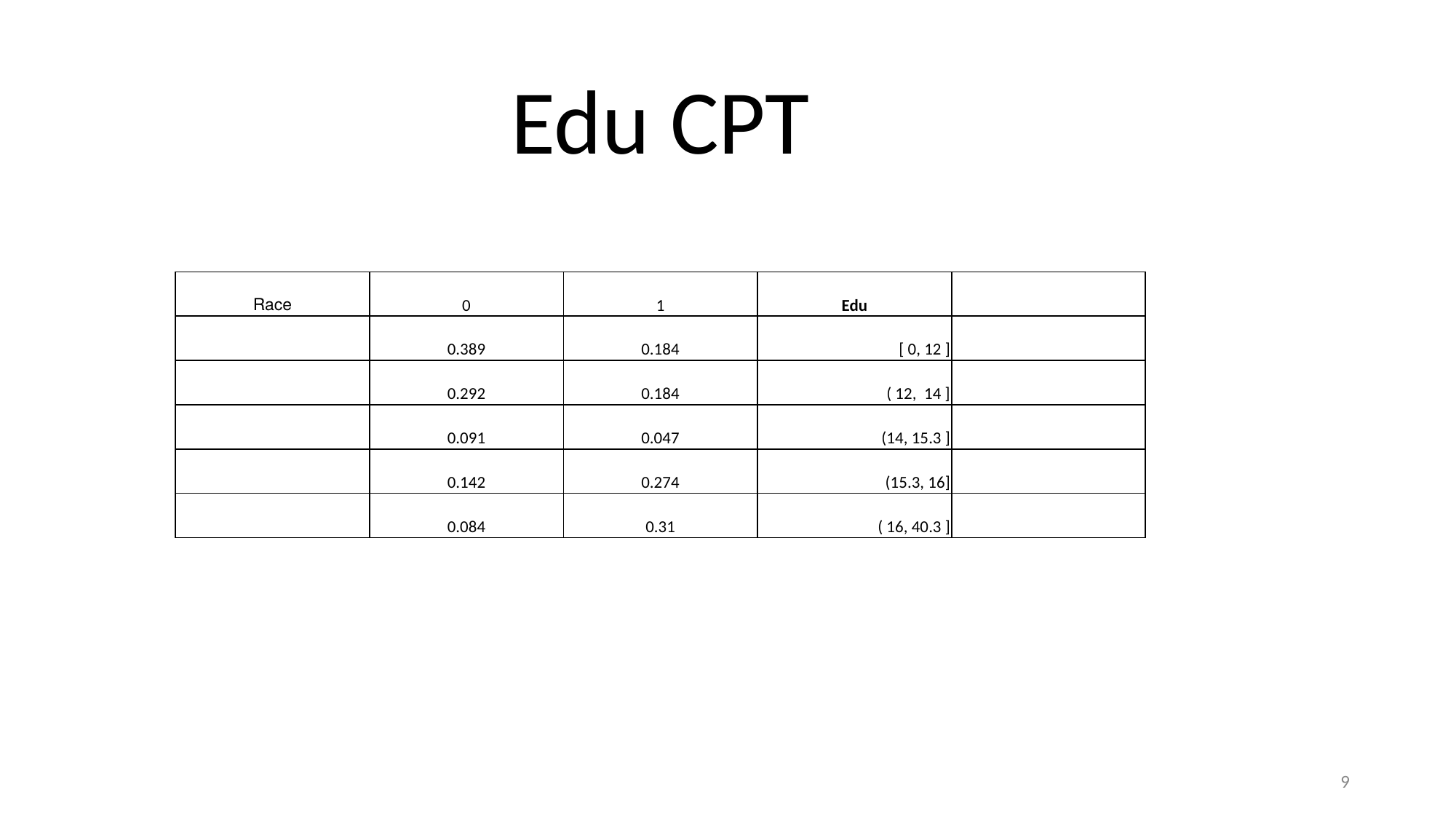

Edu CPT
| Race | 0 | 1 | Edu |  |
| --- | --- | --- | --- | --- |
|  | 0.389 | 0.184 | [ 0, 12 ] |  |
|  | 0.292 | 0.184 | ( 12, 14 ] |  |
|  | 0.091 | 0.047 | (14, 15.3 ] |  |
|  | 0.142 | 0.274 | (15.3, 16] |  |
|  | 0.084 | 0.31 | ( 16, 40.3 ] |  |
9